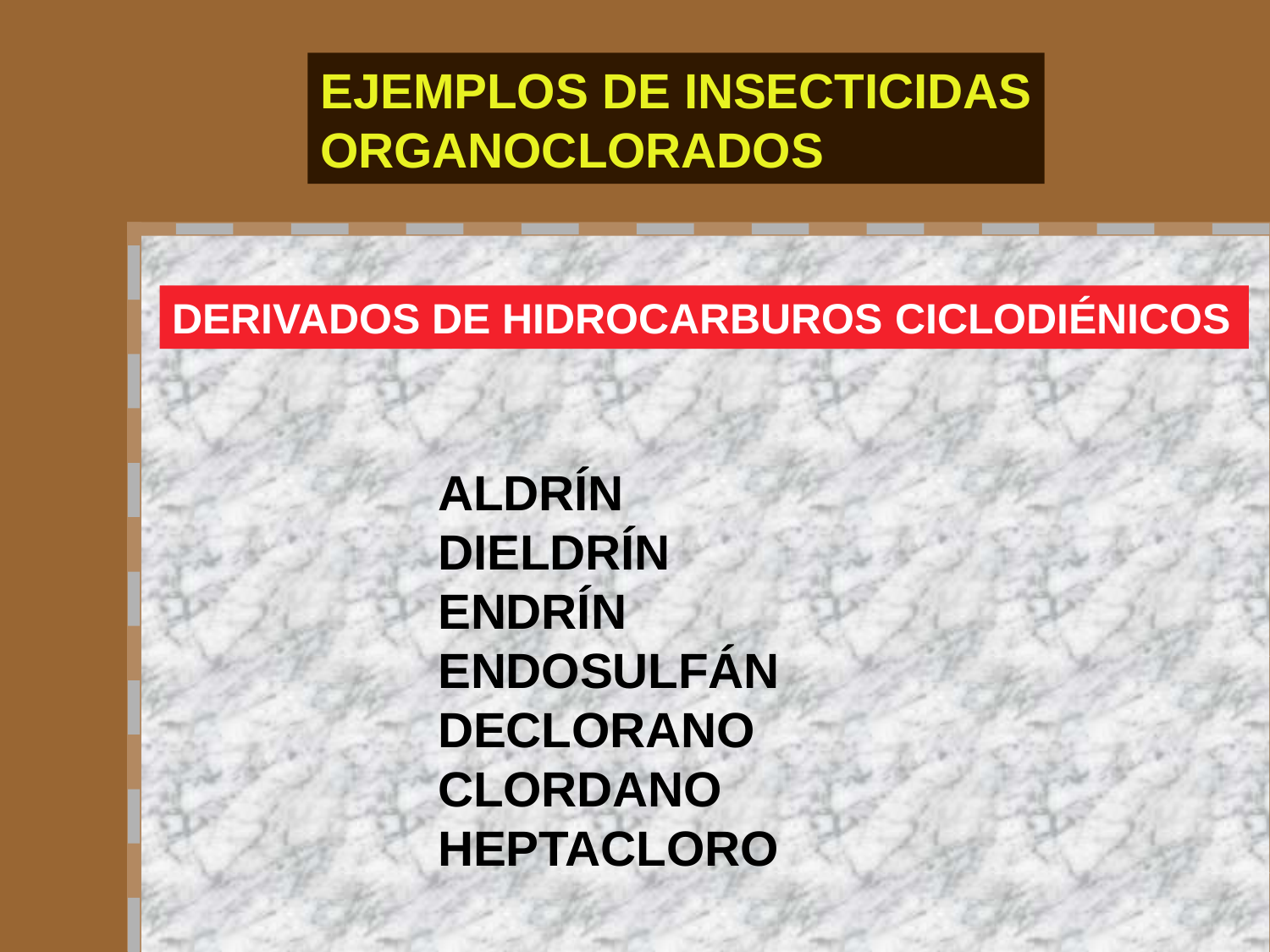

EJEMPLOS DE INSECTICIDAS
ORGANOCLORADOS
DERIVADOS DE HIDROCARBUROS CICLODIÉNICOS
ALDRÍN
DIELDRÍN
ENDRÍN
ENDOSULFÁN
DECLORANO
CLORDANO
HEPTACLORO